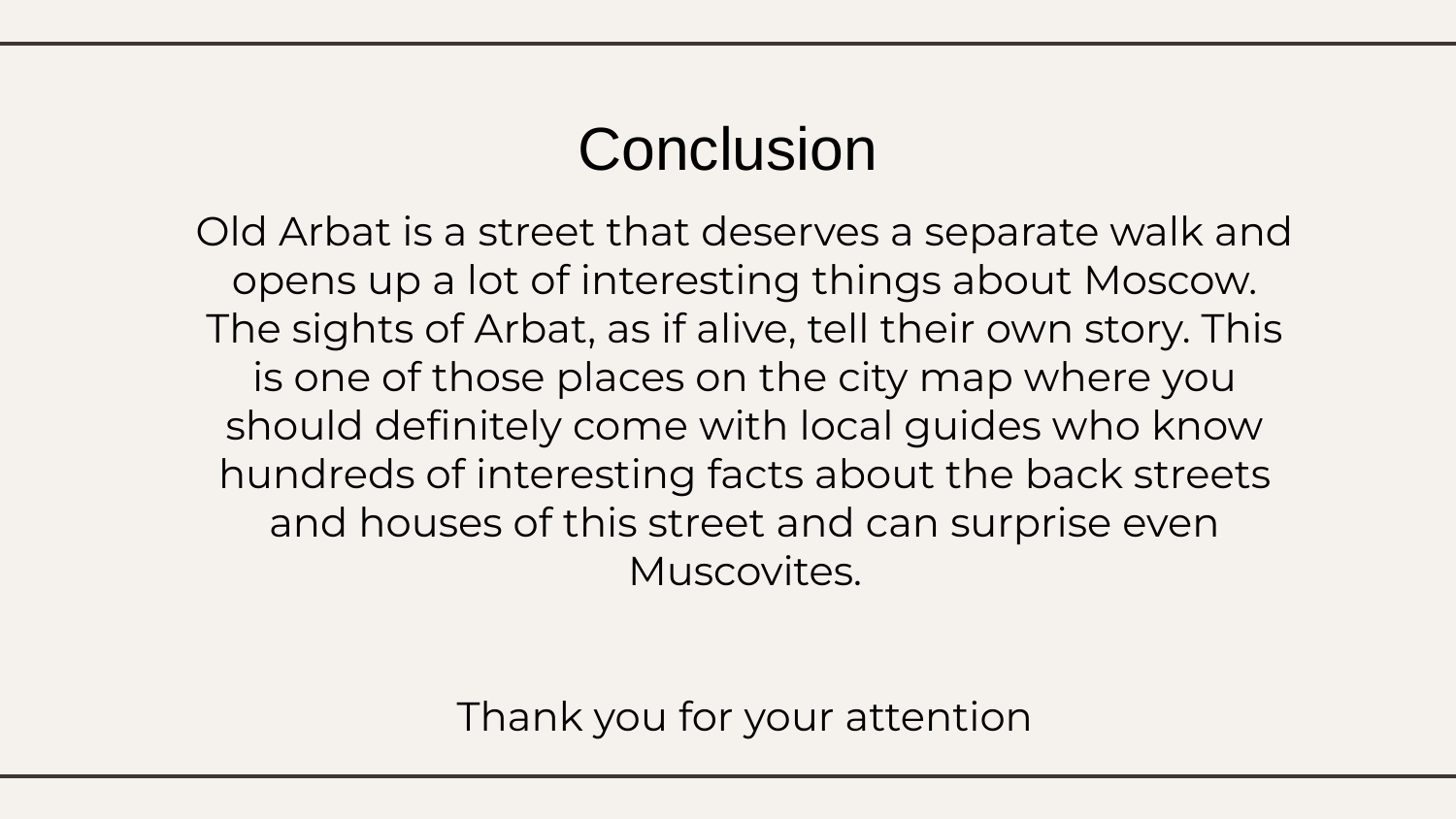

# Conclusion
Old Arbat is a street that deserves a separate walk and opens up a lot of interesting things about Moscow. The sights of Arbat, as if alive, tell their own story. This is one of those places on the city map where you should definitely come with local guides who know hundreds of interesting facts about the back streets and houses of this street and can surprise even Muscovites.

Thank you for your attention